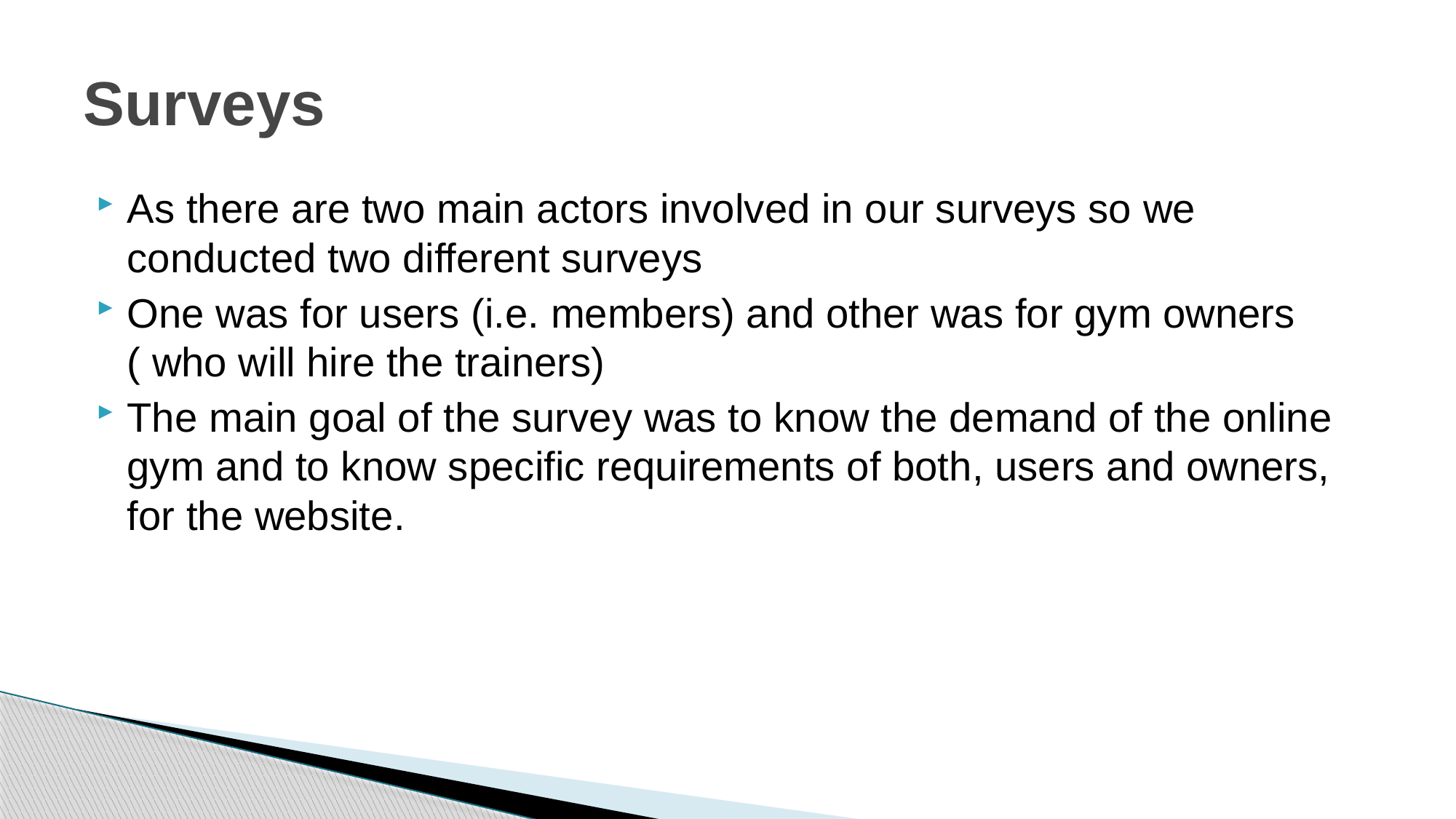

# Surveys
As there are two main actors involved in our surveys so we conducted two different surveys
One was for users (i.e. members) and other was for gym owners ( who will hire the trainers)
The main goal of the survey was to know the demand of the online gym and to know specific requirements of both, users and owners, for the website.